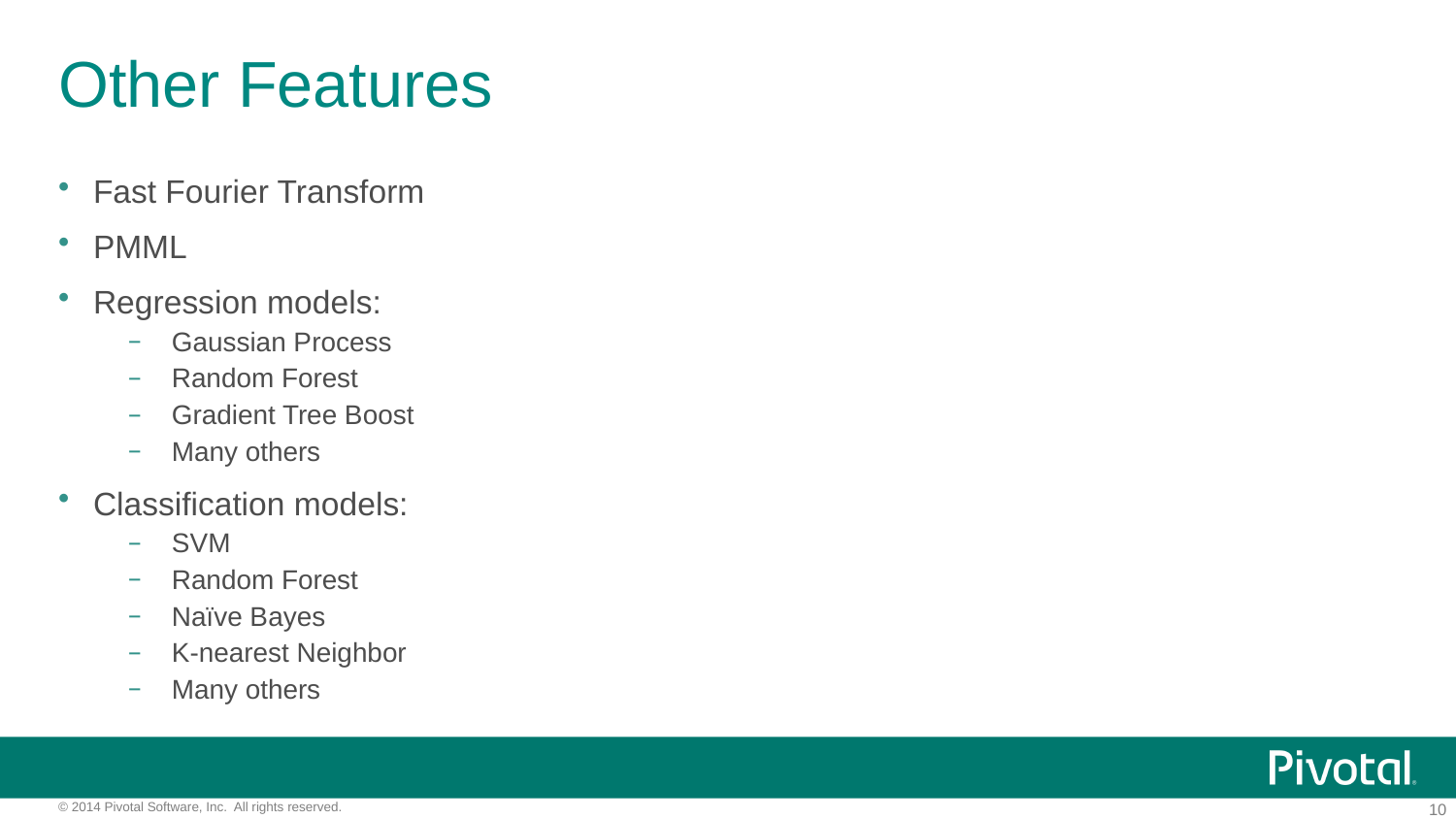

# Other Features
Fast Fourier Transform
PMML
Regression models:
Gaussian Process
Random Forest
Gradient Tree Boost
Many others
Classification models:
SVM
Random Forest
Naïve Bayes
K-nearest Neighbor
Many others